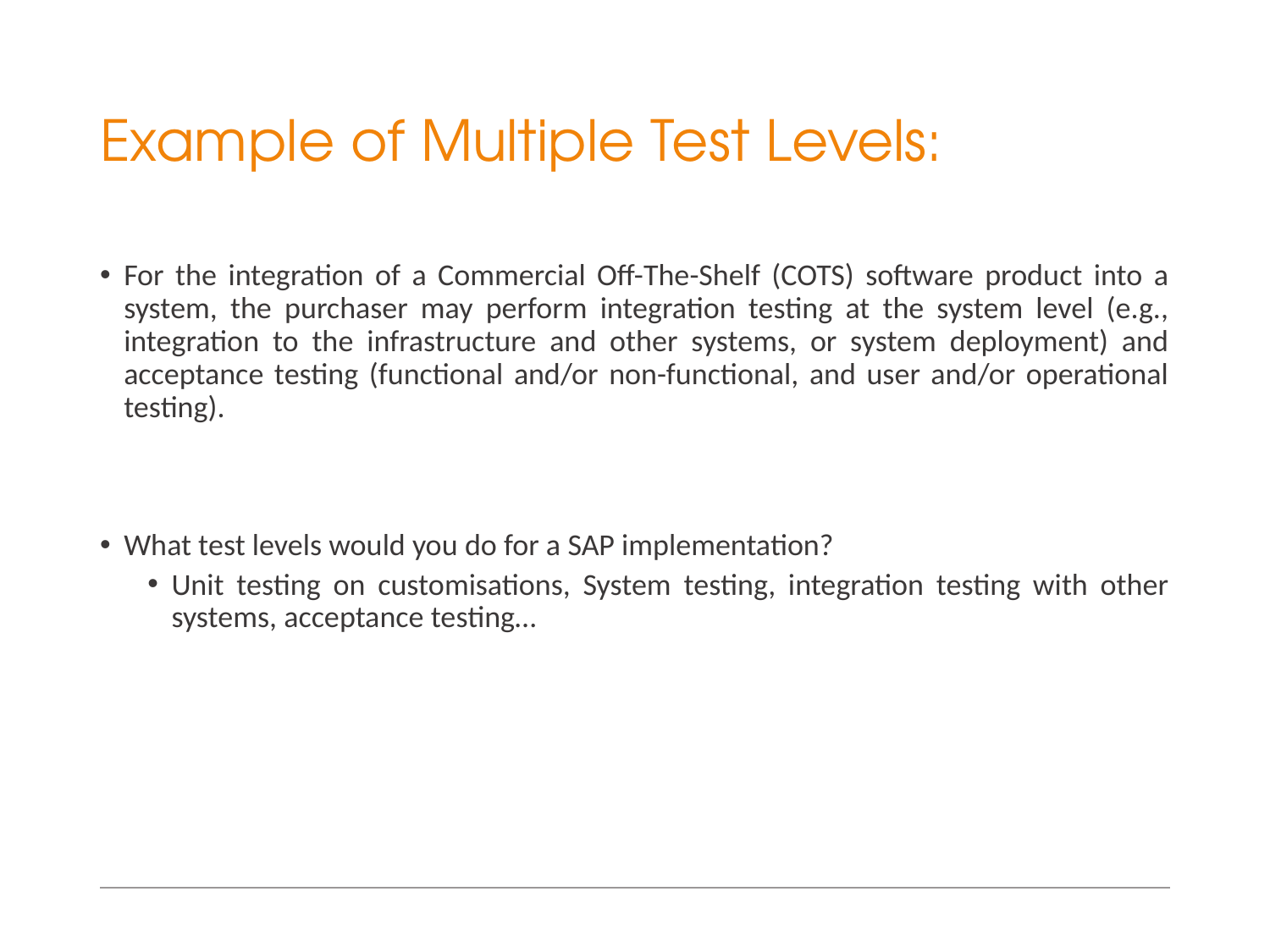

# Example of Multiple Test Levels:
For the integration of a Commercial Off-The-Shelf (COTS) software product into a system, the purchaser may perform integration testing at the system level (e.g., integration to the infrastructure and other systems, or system deployment) and acceptance testing (functional and/or non-functional, and user and/or operational testing).

What test levels would you do for a SAP implementation?
Unit testing on customisations, System testing, integration testing with other systems, acceptance testing…

10